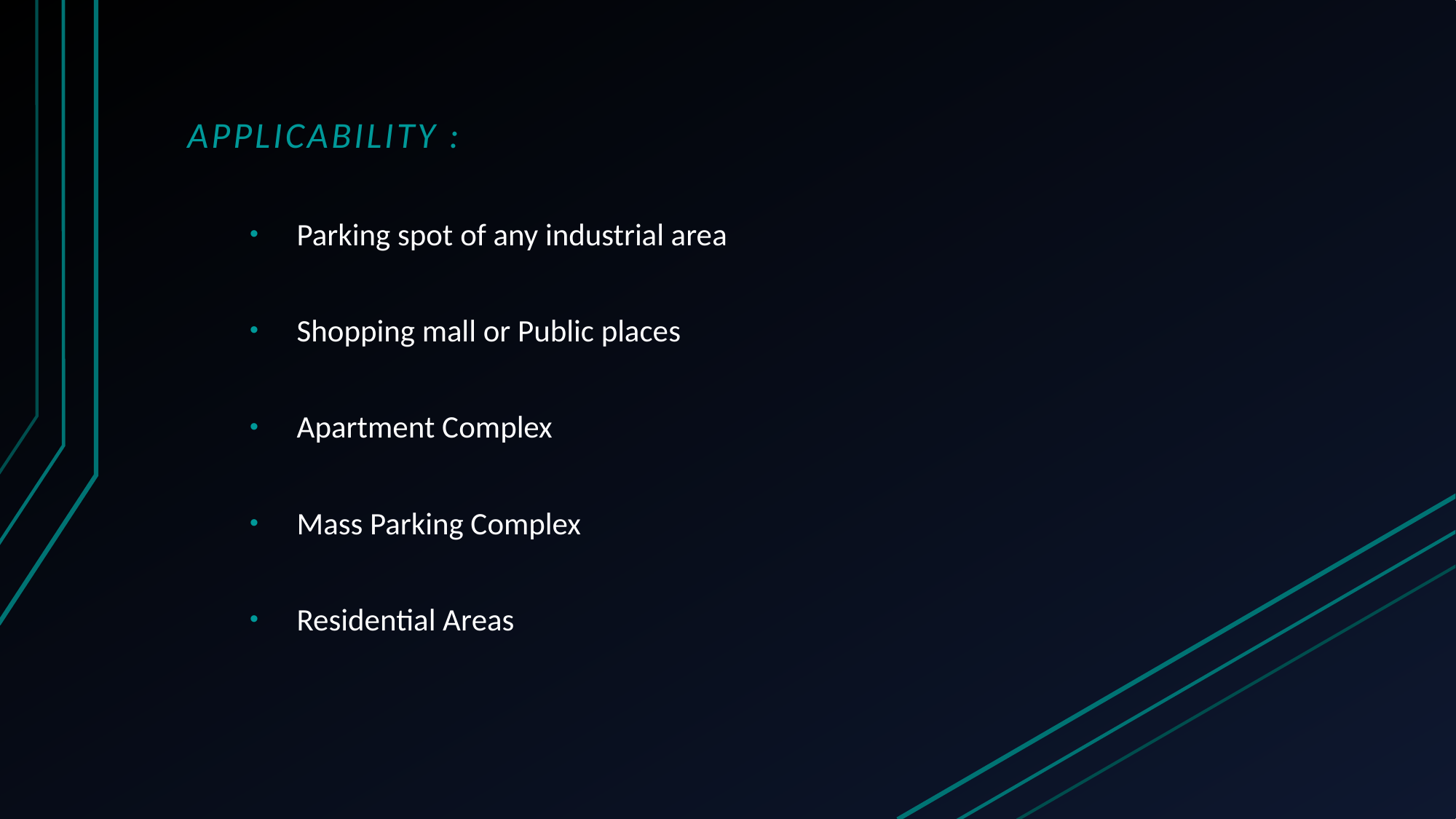

Applicability :

Parking spot of any industrial area

Shopping mall or Public places

Apartment Complex

Mass Parking Complex

Residential Areas